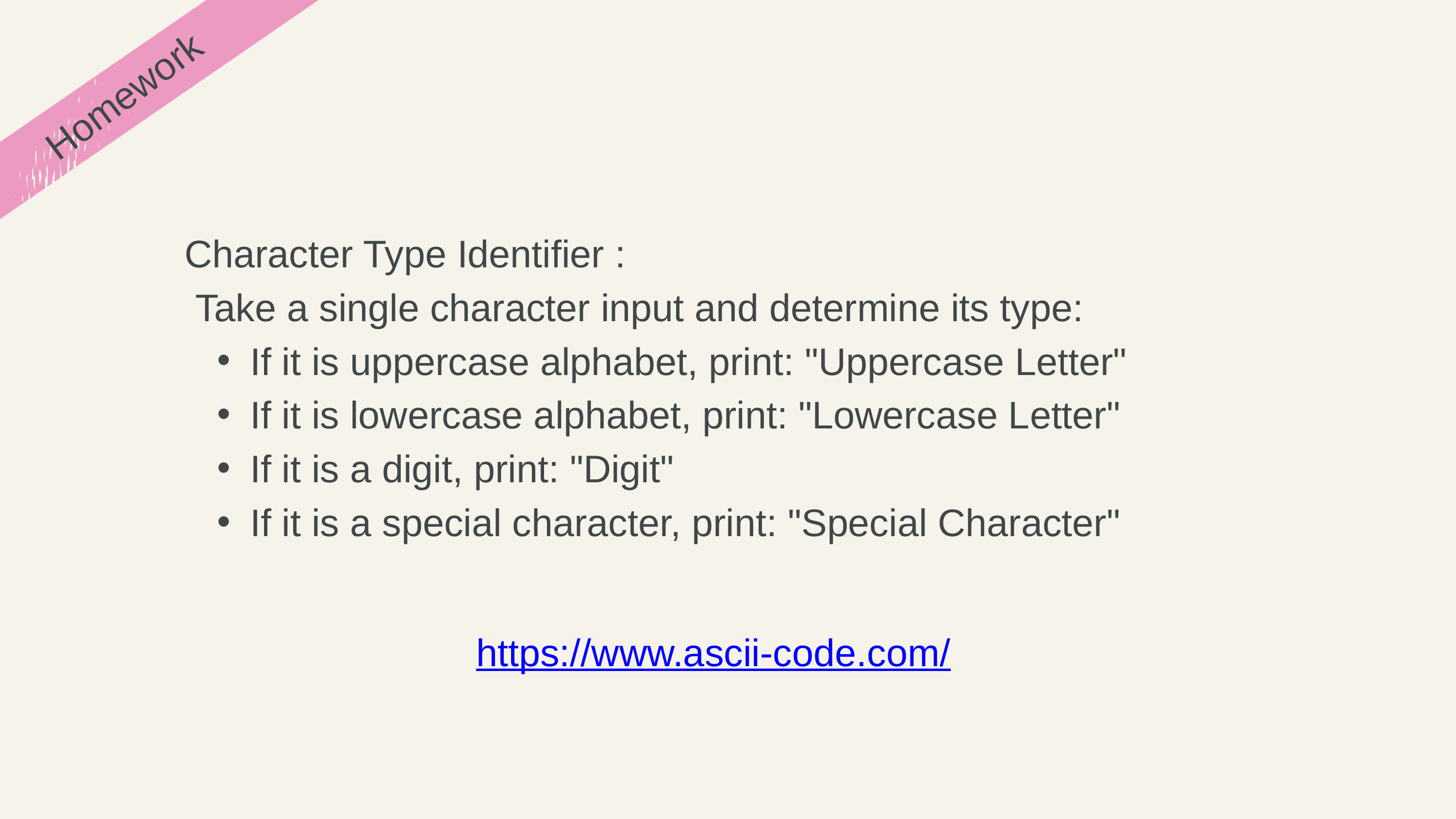

Homework

Character Type Identifier :
 Take a single character input and determine its type:
If it is uppercase alphabet, print: "Uppercase Letter"
If it is lowercase alphabet, print: "Lowercase Letter"
If it is a digit, print: "Digit"
If it is a special character, print: "Special Character"

https://www.ascii-code.com/